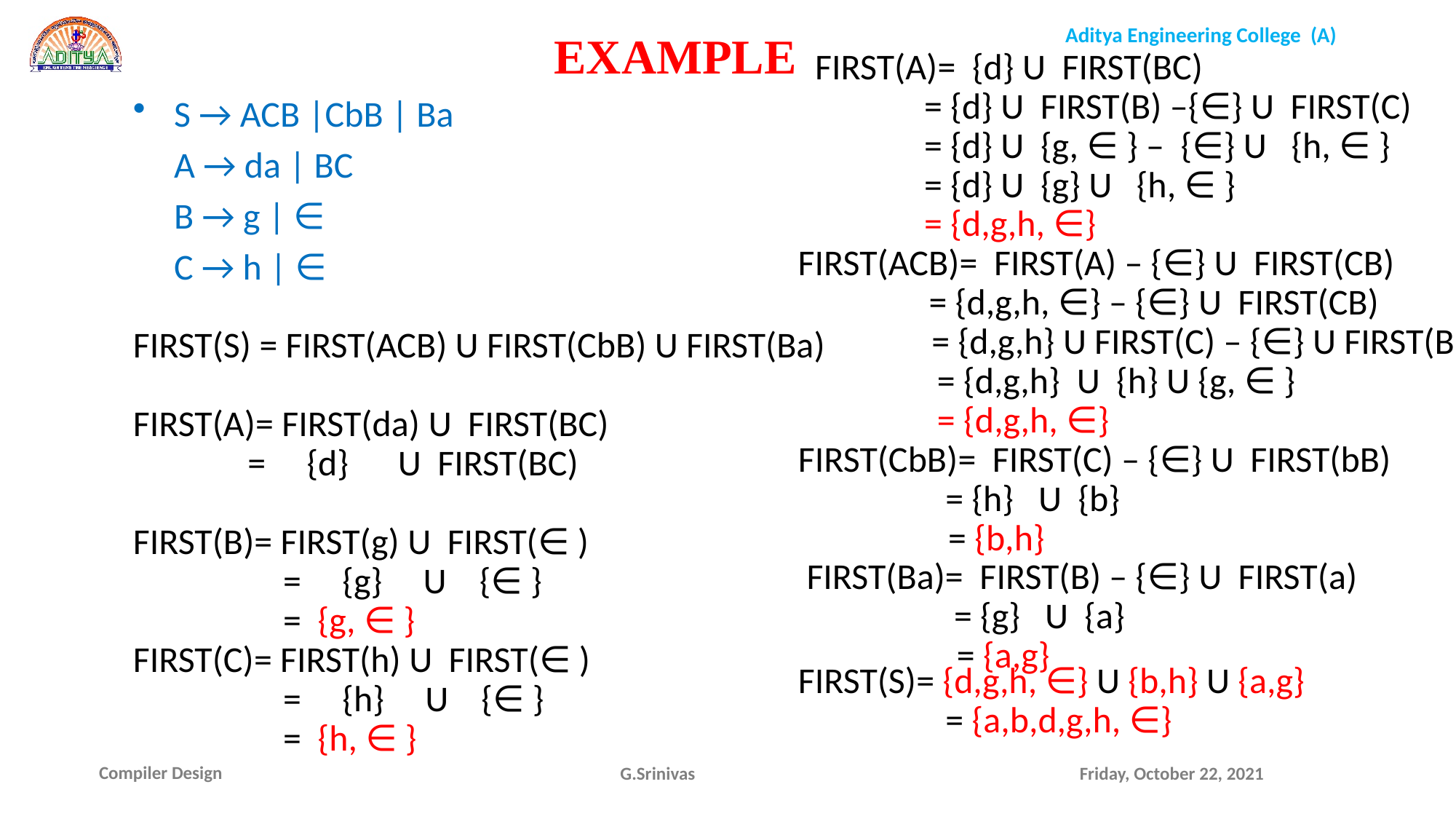

EXAMPLE
FIRST(A)=  {d} U  FIRST(BC)
	= {d} U  FIRST(B) –{∈} U  FIRST(C)
	= {d} U  {g, ∈ } –  {∈} U   {h, ∈ }
	= {d} U  {g} U   {h, ∈ }
	= {d,g,h, ∈}

S → ACB |CbB | Ba
	A → da | BC
	B → g | ∈
	C → h | ∈

FIRST(S) = FIRST(ACB) U FIRST(CbB) U FIRST(Ba)

FIRST(A)= FIRST(da) U  FIRST(BC)
              =     {d}      U  FIRST(BC)

FIRST(B)= FIRST(g) U  FIRST(∈ )
		=     {g}     U    {∈ }
		=  {g, ∈ }
FIRST(C)= FIRST(h) U  FIRST(∈ )
		=     {h}     U    {∈ }
		=  {h, ∈ }
FIRST(ACB)=  FIRST(A) – {∈} U  FIRST(CB)
                = {d,g,h, ∈} – {∈} U  FIRST(CB)
	   = {d,g,h} U FIRST(C) – {∈} U FIRST(B)
                 = {d,g,h}  U  {h} U {g, ∈ }
                 = {d,g,h, ∈}

FIRST(CbB)=  FIRST(C) – {∈} U  FIRST(bB)
                  = {h}   U  {b}
	     = {b,h}

FIRST(Ba)=  FIRST(B) – {∈} U  FIRST(a)
                  = {g}   U  {a}
	     = {a,g}

FIRST(S)= {d,g,h, ∈} U {b,h} U {a,g}
                  = {a,b,d,g,h, ∈}

G.Srinivas
Friday, October 22, 2021